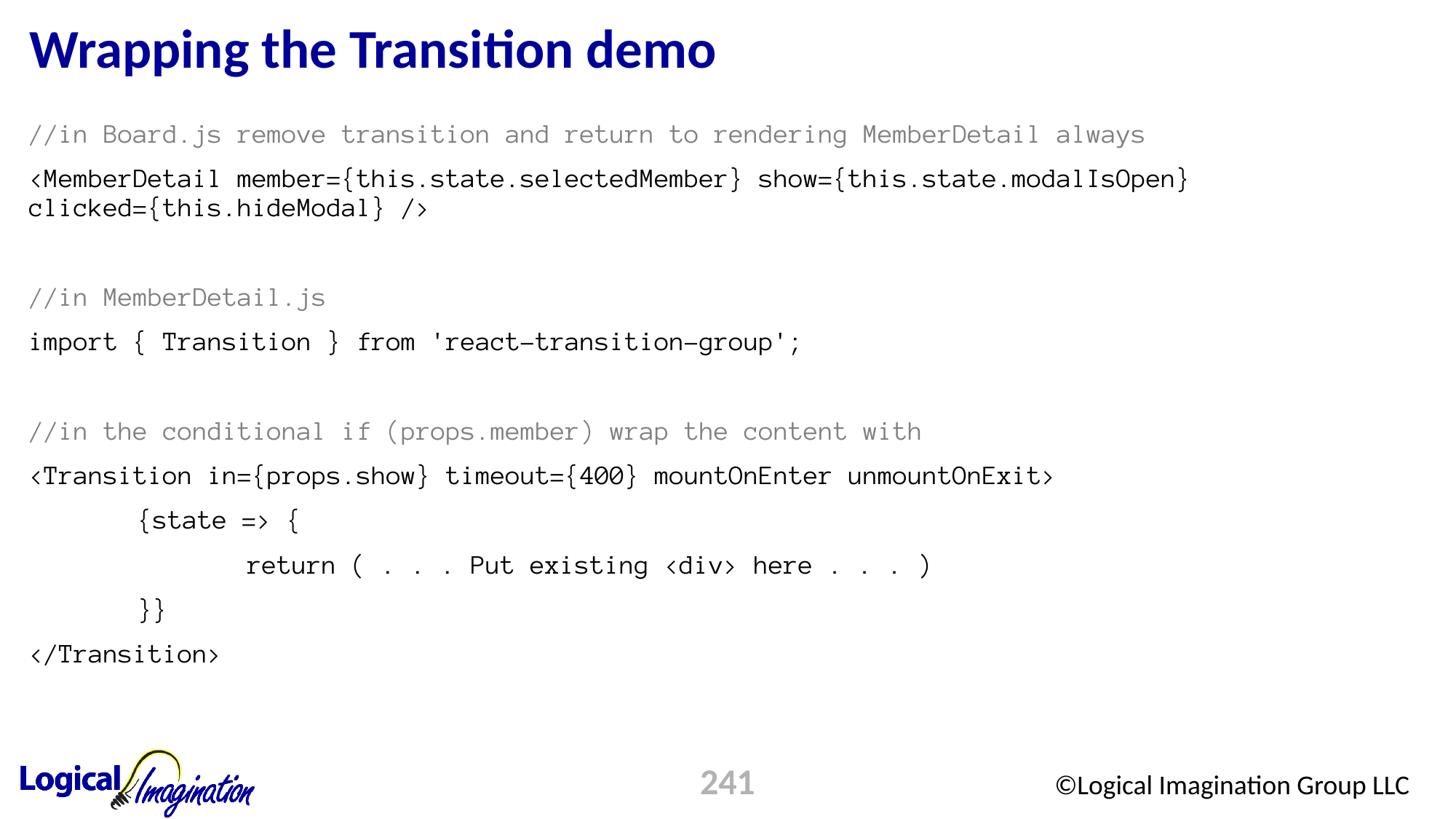

# Wrapping the Transition demo
//in Board.js remove transition and return to rendering MemberDetail always
<MemberDetail member={this.state.selectedMember} show={this.state.modalIsOpen} clicked={this.hideModal} />

//in MemberDetail.js
import { Transition } from 'react-transition-group';

//in the conditional if (props.member) wrap the content with
<Transition in={props.show} timeout={400} mountOnEnter unmountOnExit>
	{state => {
		return ( . . . Put existing <div> here . . . )
	}}
</Transition>

241